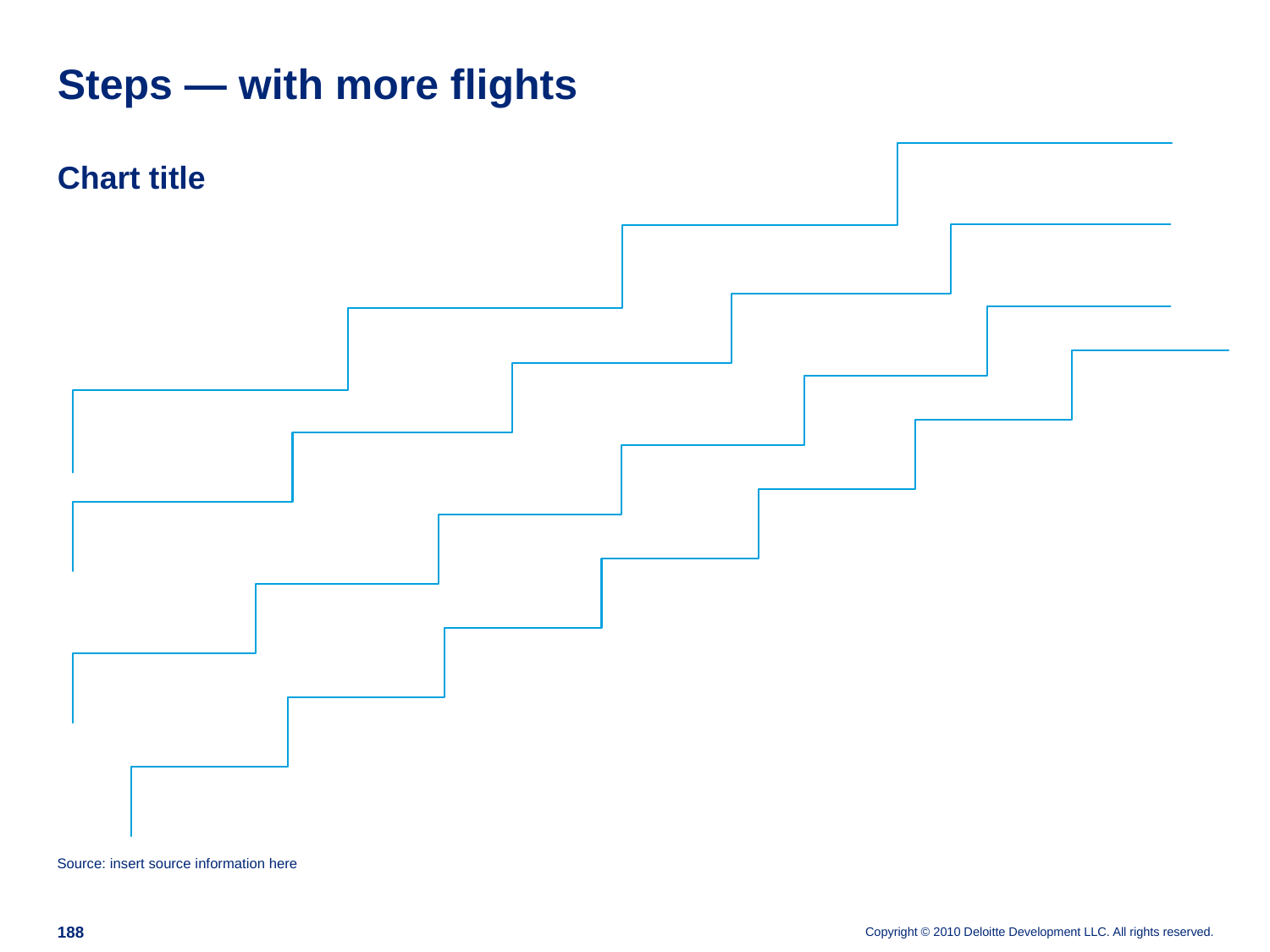

# Steps — with more flights

Chart title

Source: insert source information here